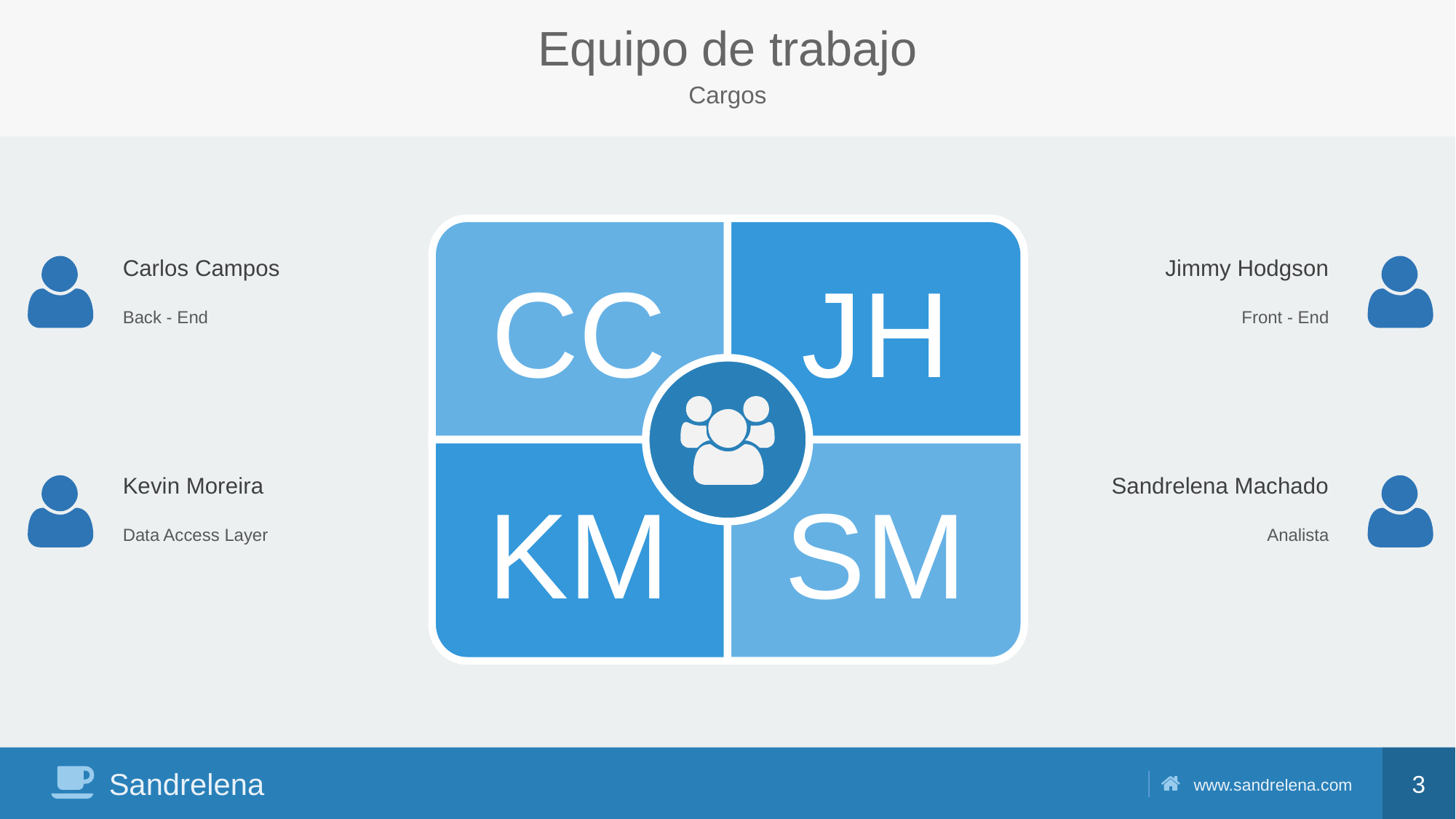

# Equipo de trabajo
Cargos

CC
JH

Carlos Campos
Jimmy Hodgson
Back - End
Front - End

Kevin Moreira
Sandrelena Machado

KM
SM
Data Access Layer
Analista
3